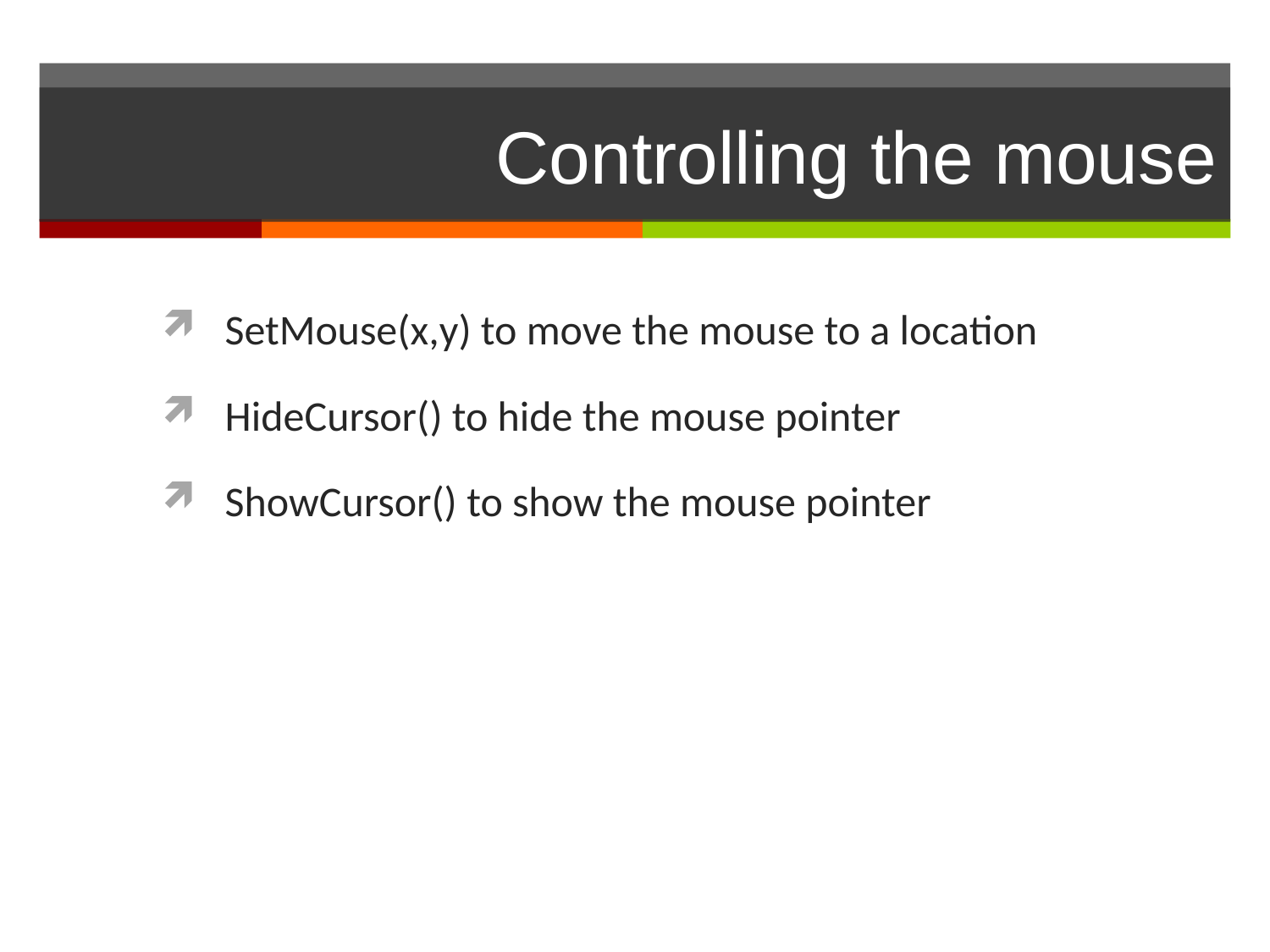

# Controlling the mouse
SetMouse(x,y) to move the mouse to a location
HideCursor() to hide the mouse pointer
ShowCursor() to show the mouse pointer